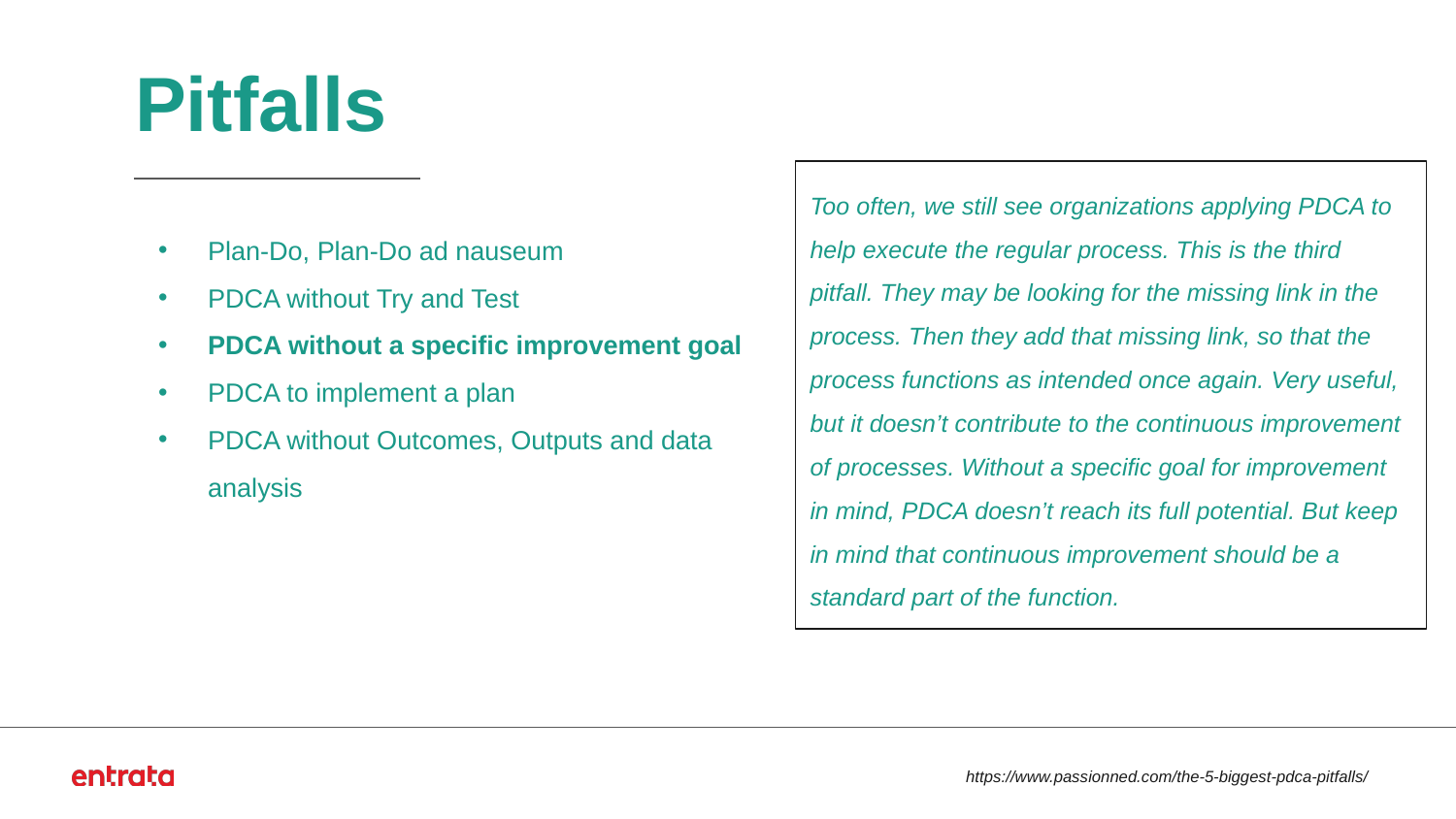

Pitfalls
Too often, we still see organizations applying PDCA to help execute the regular process. This is the third pitfall. They may be looking for the missing link in the process. Then they add that missing link, so that the process functions as intended once again. Very useful, but it doesn’t contribute to the continuous improvement of processes. Without a specific goal for improvement in mind, PDCA doesn’t reach its full potential. But keep in mind that continuous improvement should be a standard part of the function.
Plan-Do, Plan-Do ad nauseum
PDCA without Try and Test
PDCA without a specific improvement goal
PDCA to implement a plan
PDCA without Outcomes, Outputs and data analysis
https://www.passionned.com/the-5-biggest-pdca-pitfalls/